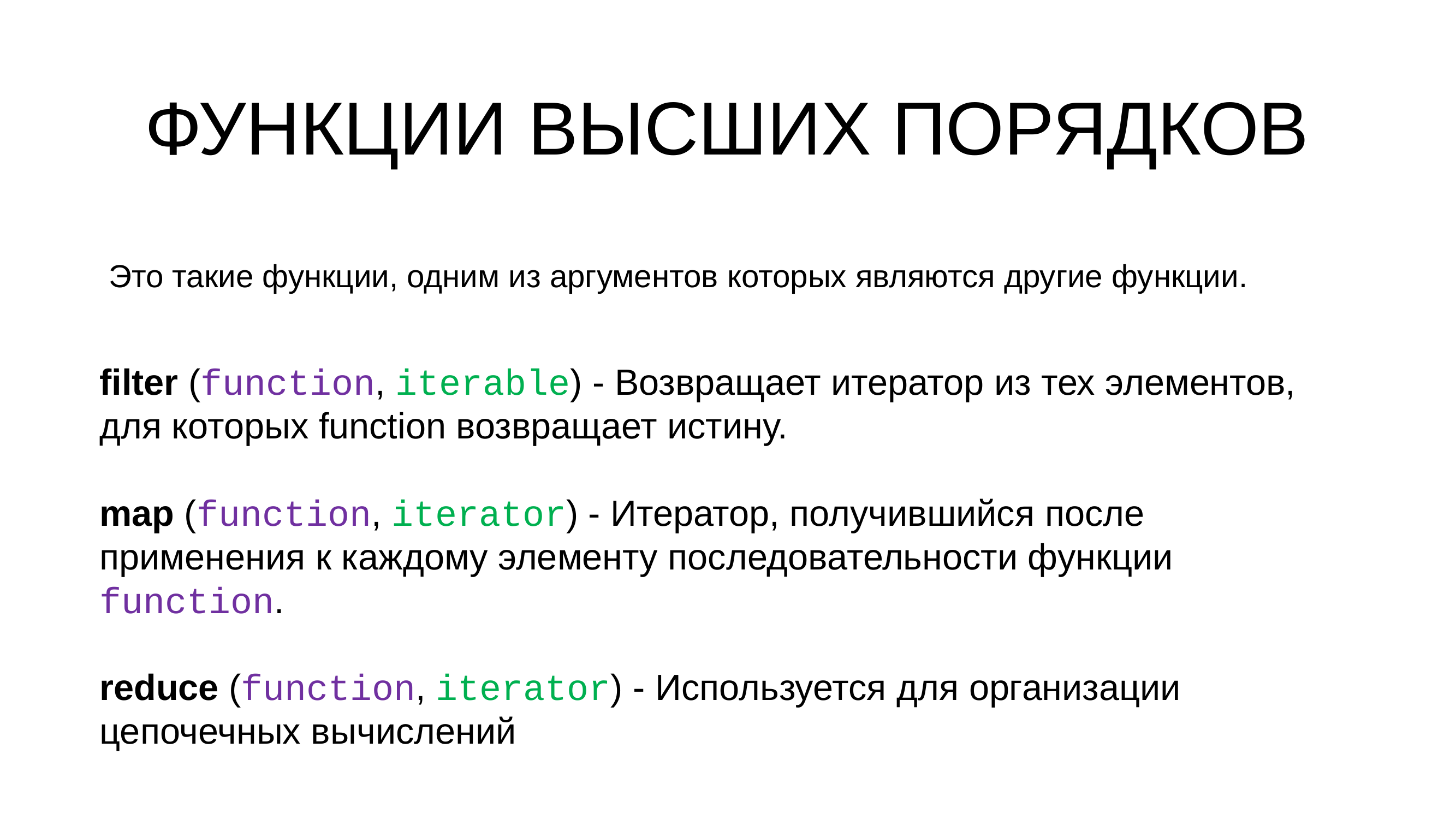

# ФУНКЦИИ ВЫСШИХ ПОРЯДКОВ
Это такие функции, одним из аргументов которых являются другие функции.
hello():

filter (function, iterable) - Возвращает итератор из тех элементов, для которых function возвращает истину.

map (function, iterator) - Итератор, получившийся после применения к каждому элементу последовательности функции function.

reduce (function, iterator) - Используется для организации цепочечных вычислений